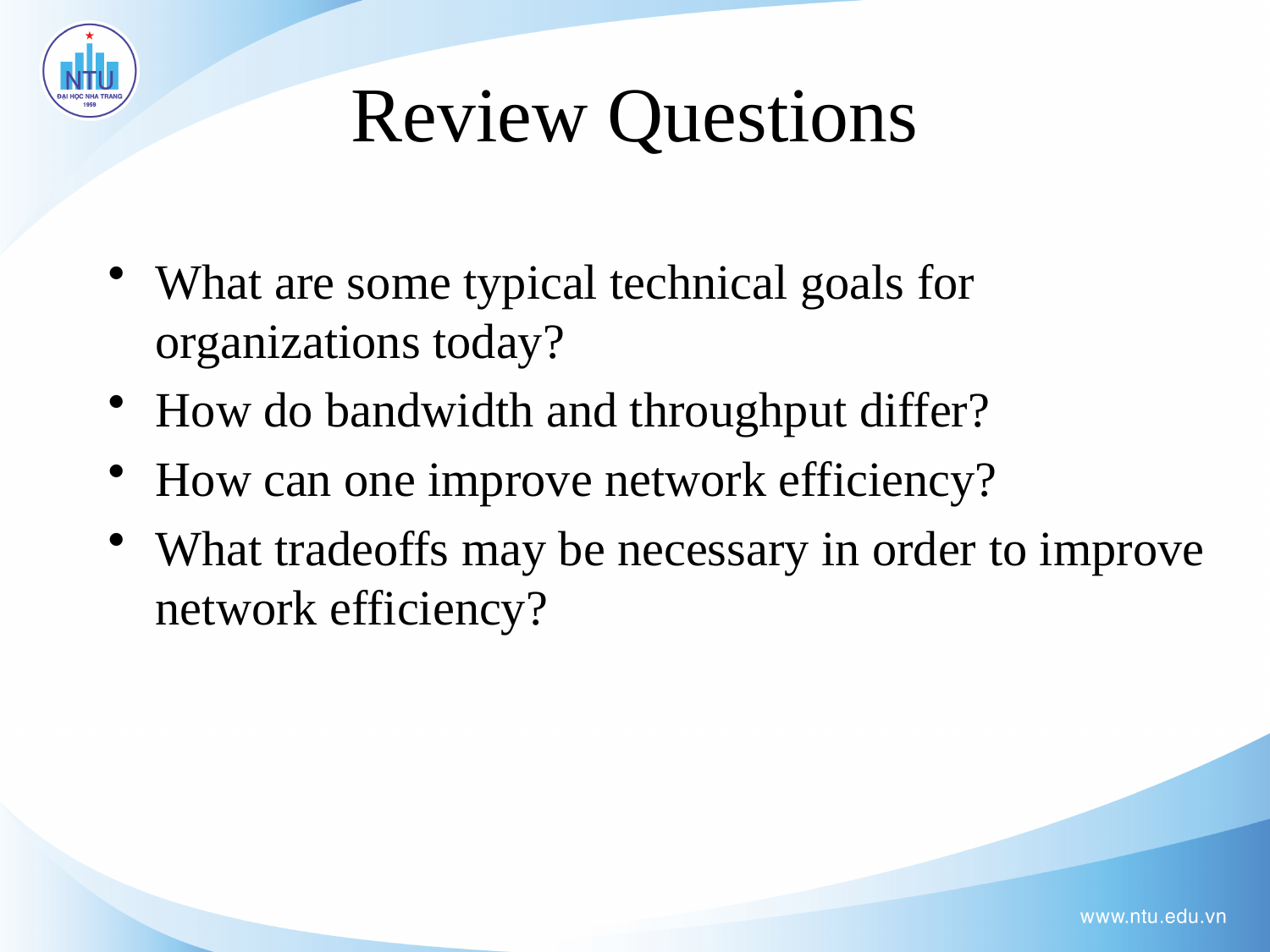

# Review Questions
What are some typical technical goals for organizations today?
How do bandwidth and throughput differ?
How can one improve network efficiency?
What tradeoffs may be necessary in order to improve network efficiency?